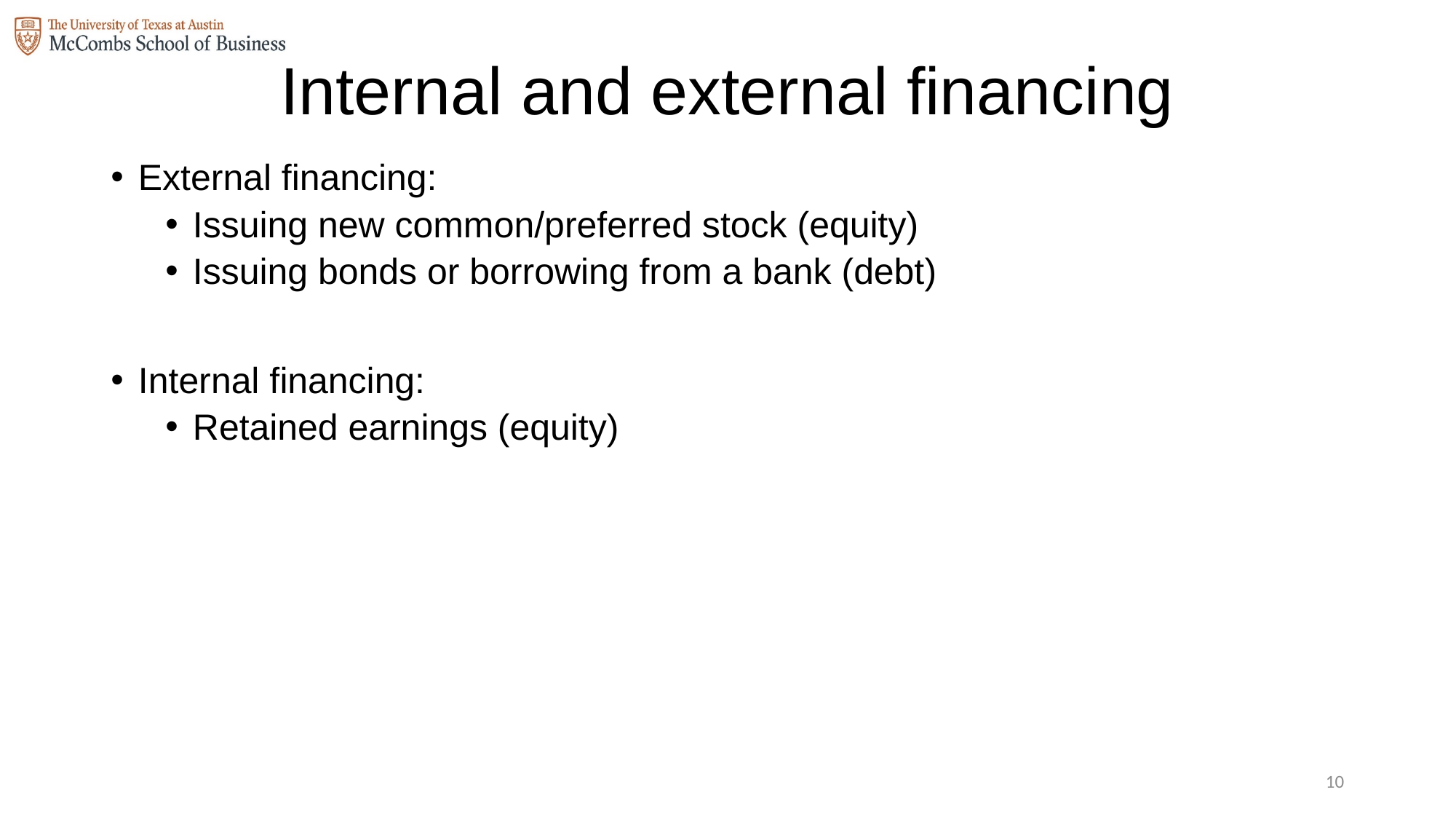

# Internal and external financing
External financing:
Issuing new common/preferred stock (equity)
Issuing bonds or borrowing from a bank (debt)

Internal financing:
Retained earnings (equity)
10